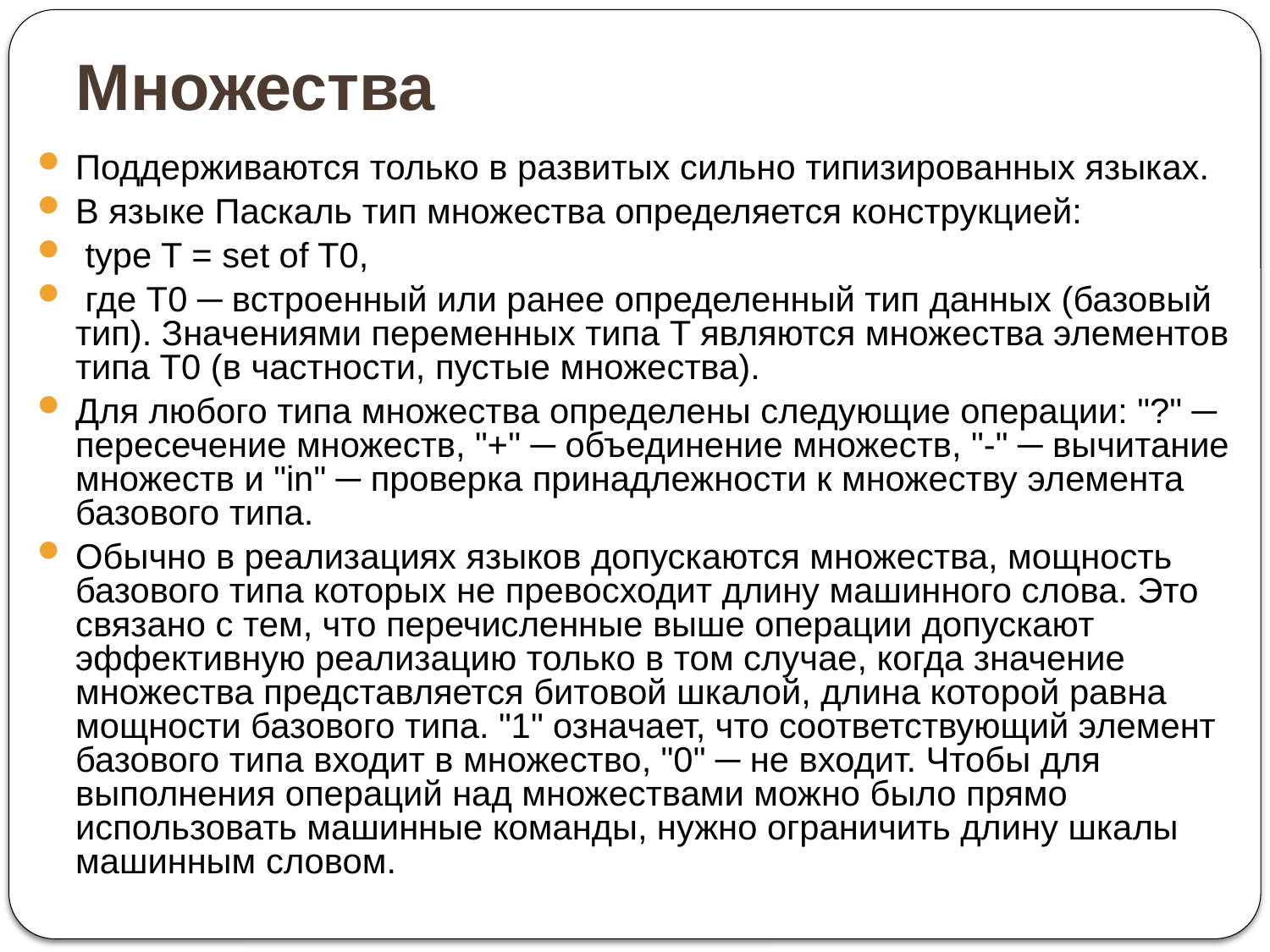

# Множества
Поддерживаются только в развитых сильно типизированных языках.
В языке Паскаль тип множества определяется конструкцией:
 type T = set of T0,
 где T0 ─ встроенный или ранее определенный тип данных (базовый тип). Значениями переменных типа T являются множества элементов типа T0 (в частности, пустые множества).
Для любого типа множества определены следующие операции: "?" ─ пересечение множеств, "+" ─ объединение множеств, "-" ─ вычитание множеств и "in" ─ проверка принадлежности к множеству элемента базового типа.
Обычно в реализациях языков допускаются множества, мощность базового типа которых не превосходит длину машинного слова. Это связано с тем, что перечисленные выше операции допускают эффективную реализацию только в том случае, когда значение множества представляется битовой шкалой, длина которой равна мощности базового типа. "1" означает, что соответствующий элемент базового типа входит в множество, "0" ─ не входит. Чтобы для выполнения операций над множествами можно было прямо использовать машинные команды, нужно ограничить длину шкалы машинным словом.